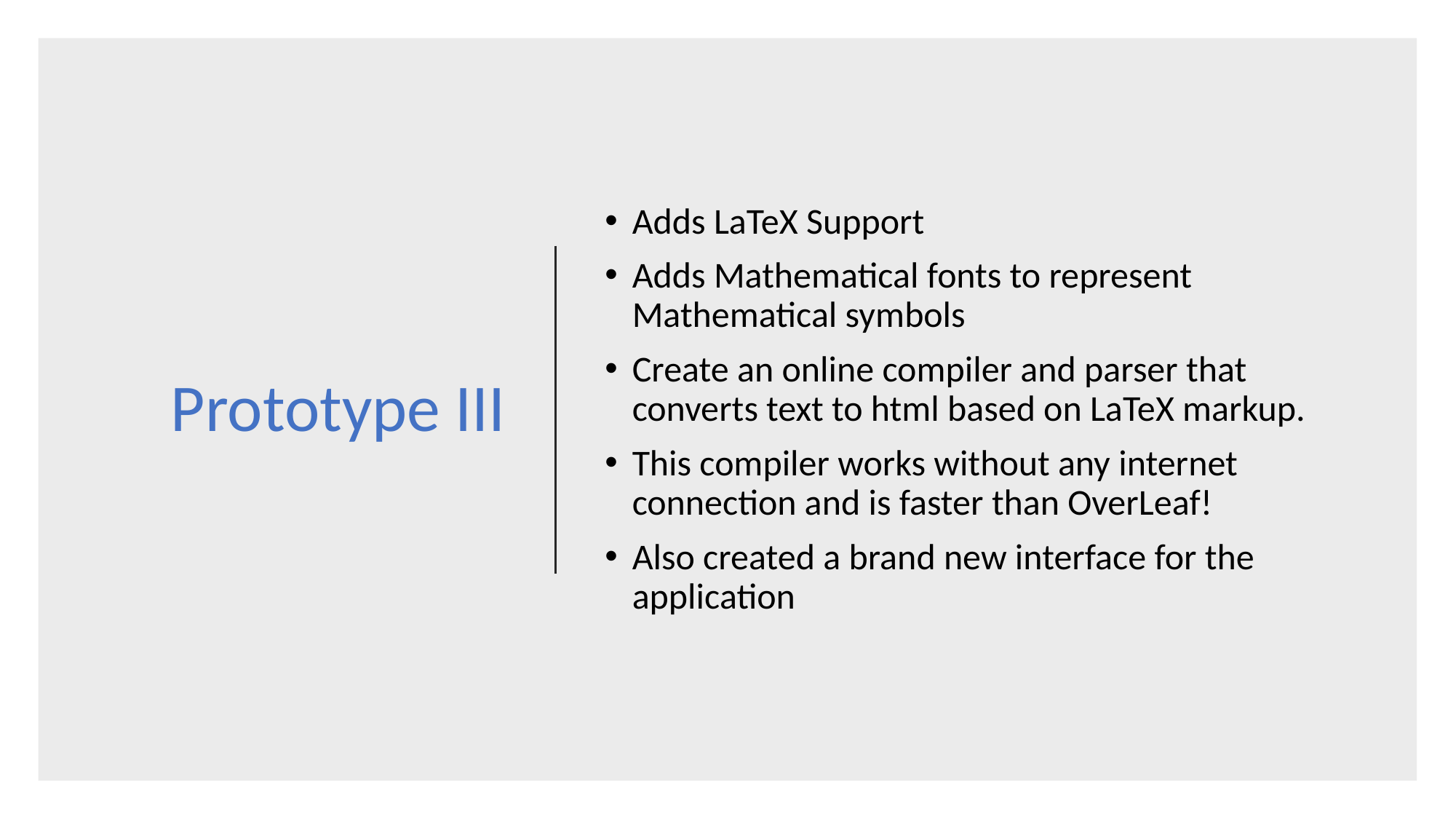

# Prototype III
Adds LaTeX Support
Adds Mathematical fonts to represent Mathematical symbols
Create an online compiler and parser that converts text to html based on LaTeX markup.
This compiler works without any internet connection and is faster than OverLeaf!
Also created a brand new interface for the application